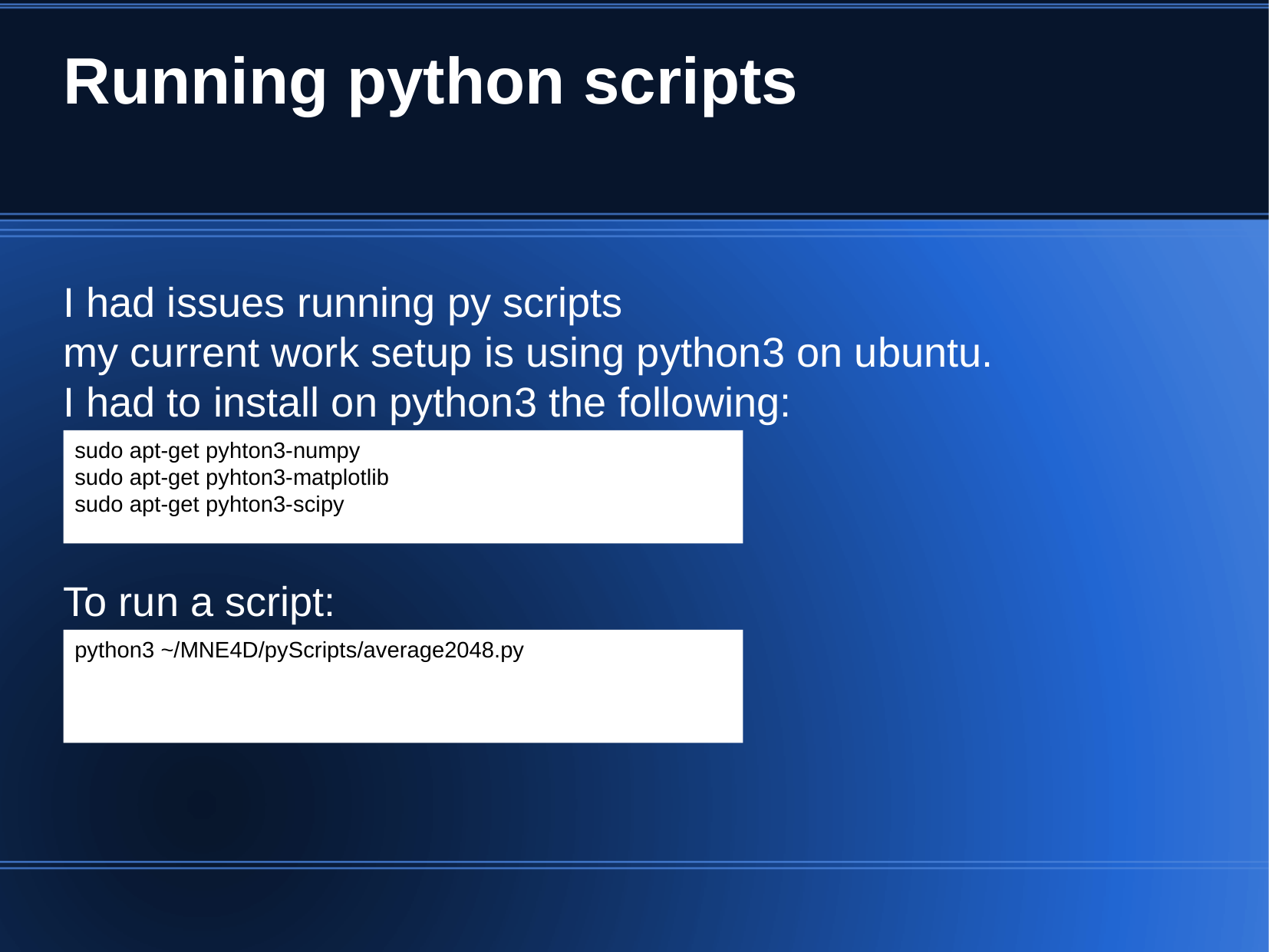

Running python scripts

I had issues running py scripts
my current work setup is using python3 on ubuntu.
I had to install on python3 the following:

To run a script:
sudo apt-get pyhton3-numpy
sudo apt-get pyhton3-matplotlib
sudo apt-get pyhton3-scipy

python3 ~/MNE4D/pyScripts/average2048.py